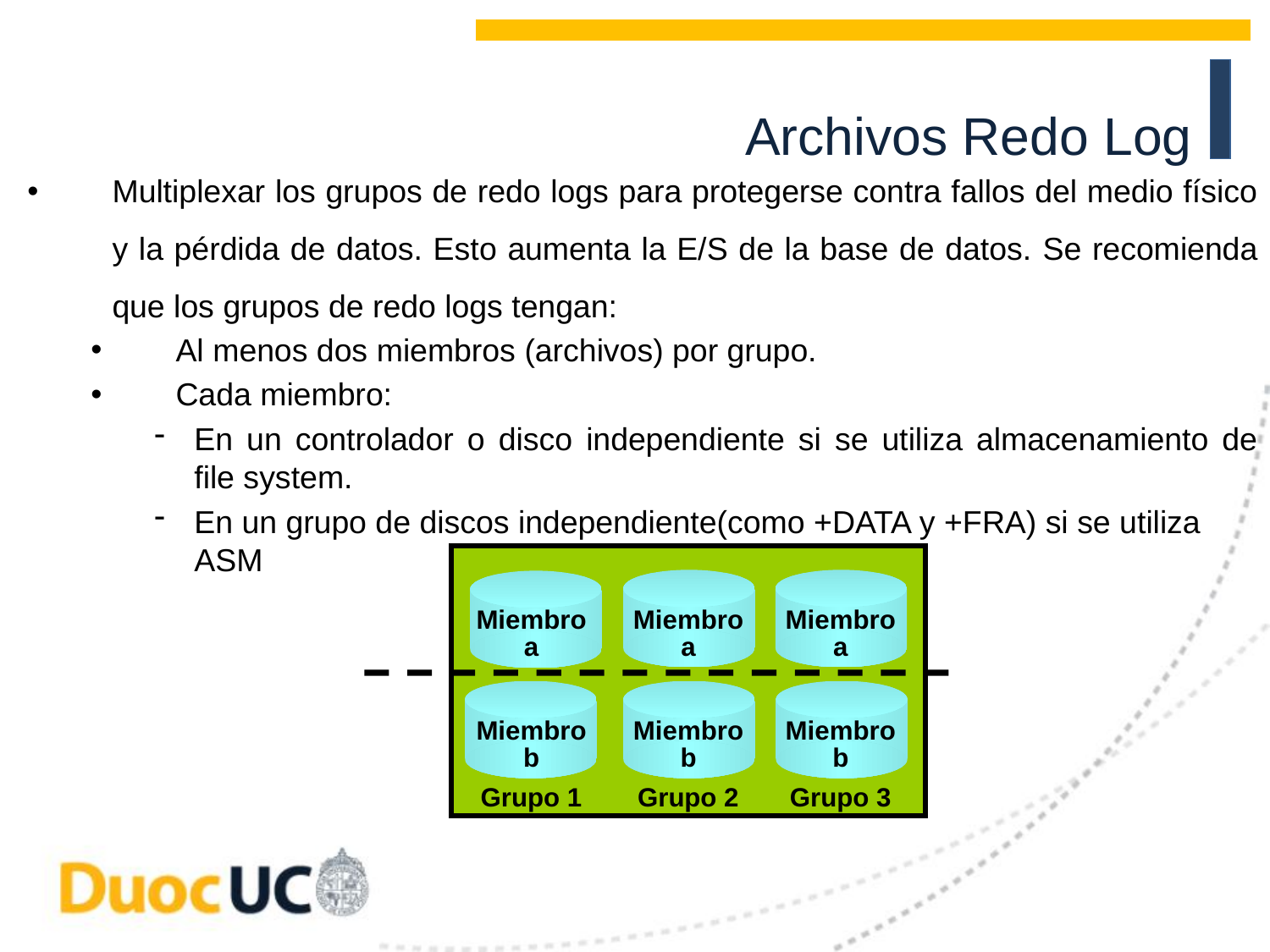

# Archivos Redo Log
Multiplexar los grupos de redo logs para protegerse contra fallos del medio físico y la pérdida de datos. Esto aumenta la E/S de la base de datos. Se recomienda que los grupos de redo logs tengan:
Al menos dos miembros (archivos) por grupo.
Cada miembro:
En un controlador o disco independiente si se utiliza almacenamiento de file system.
En un grupo de discos independiente(como +DATA y +FRA) si se utiliza ASM

Miembro a
Miembro a
Miembro a

Miembro b
Miembro b
Miembro b
Grupo 1
Grupo 2
Grupo 3